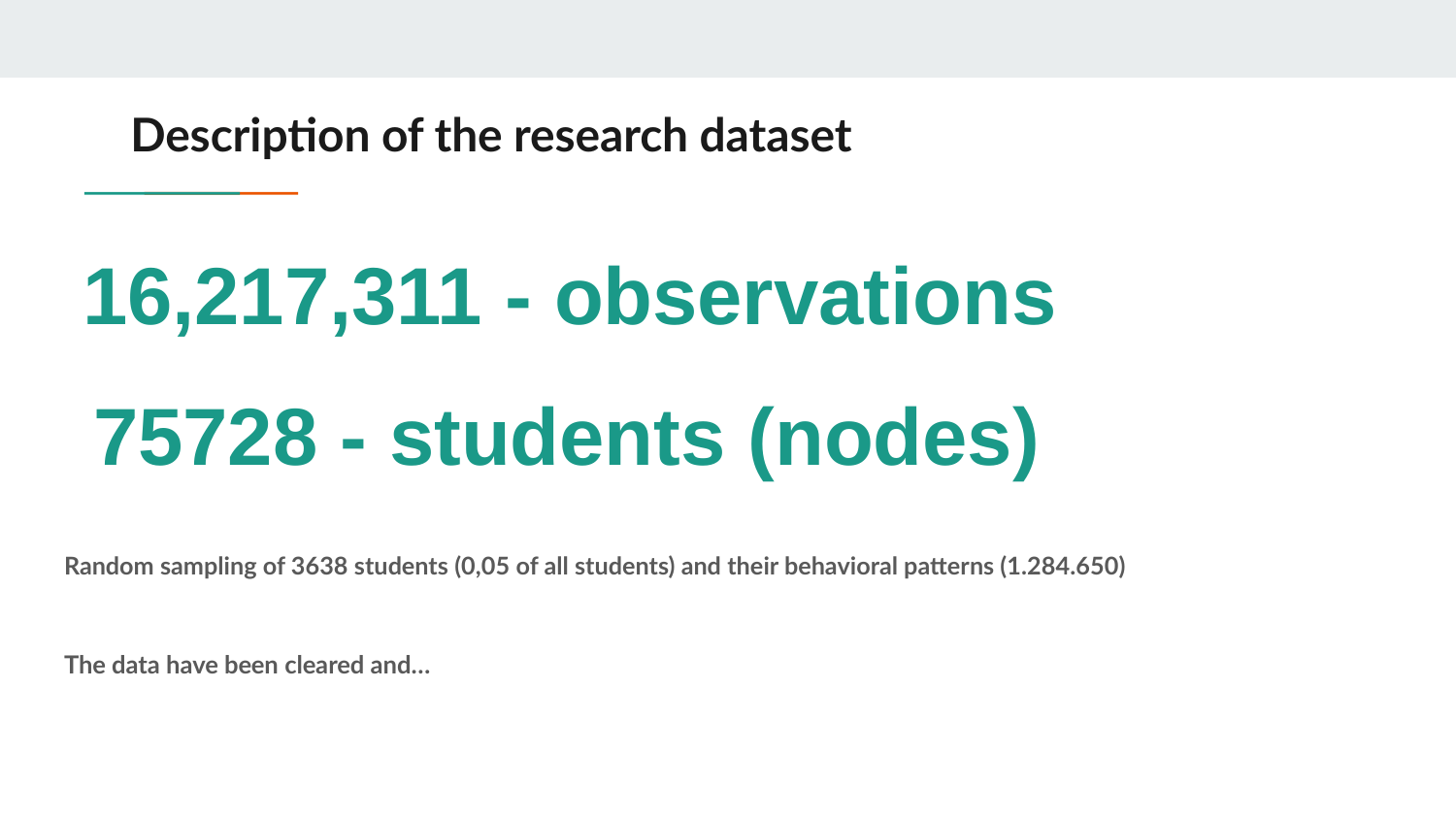

# Description of the research dataset
16,217,311 - observations
75728 - students (nodes)
Random sampling of 3638 students (0,05 of all students) and their behavioral patterns (1.284.650)
The data have been cleared and…